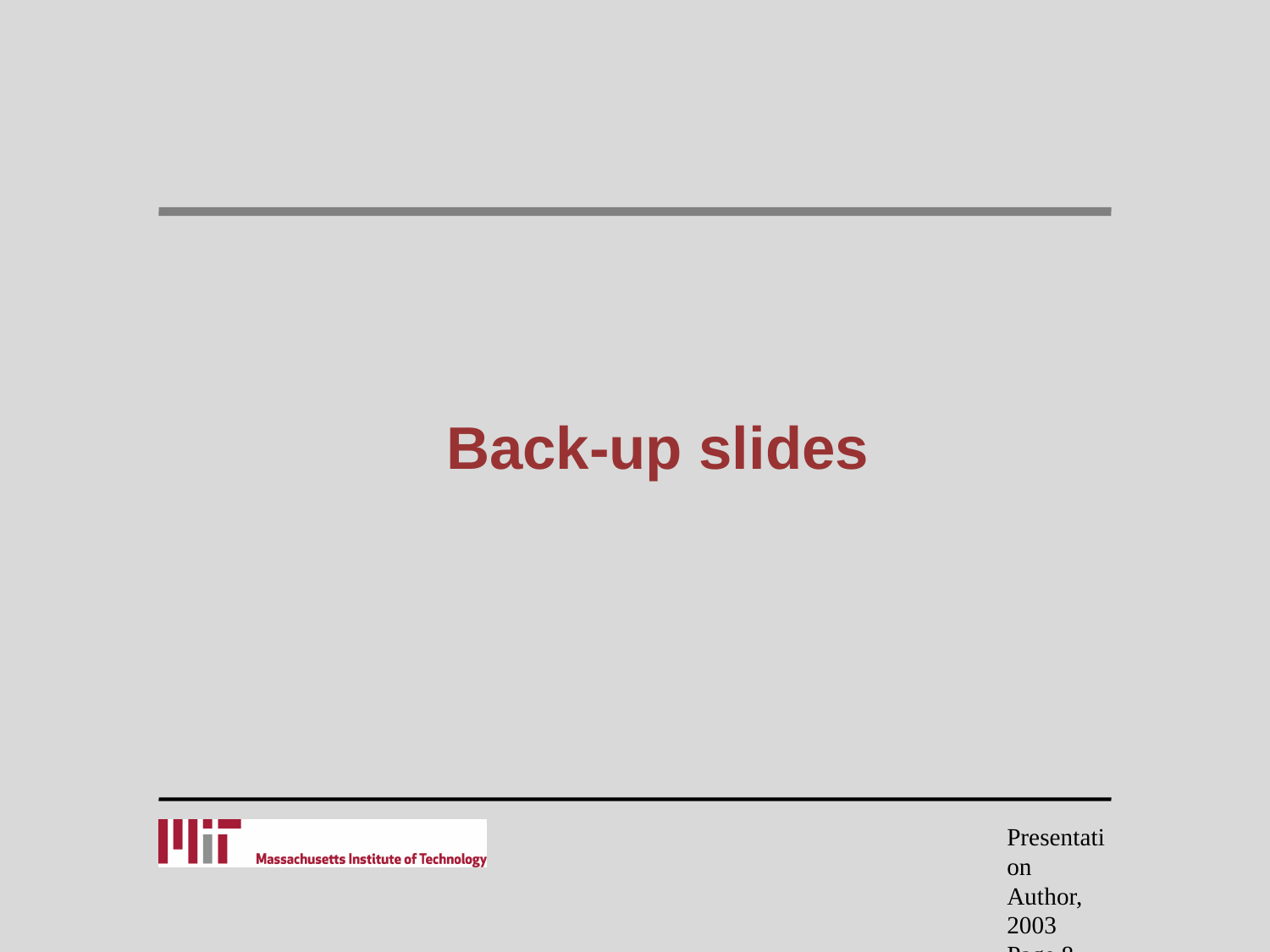

# Back-up slides
Presentation Author, 2003
Page 8